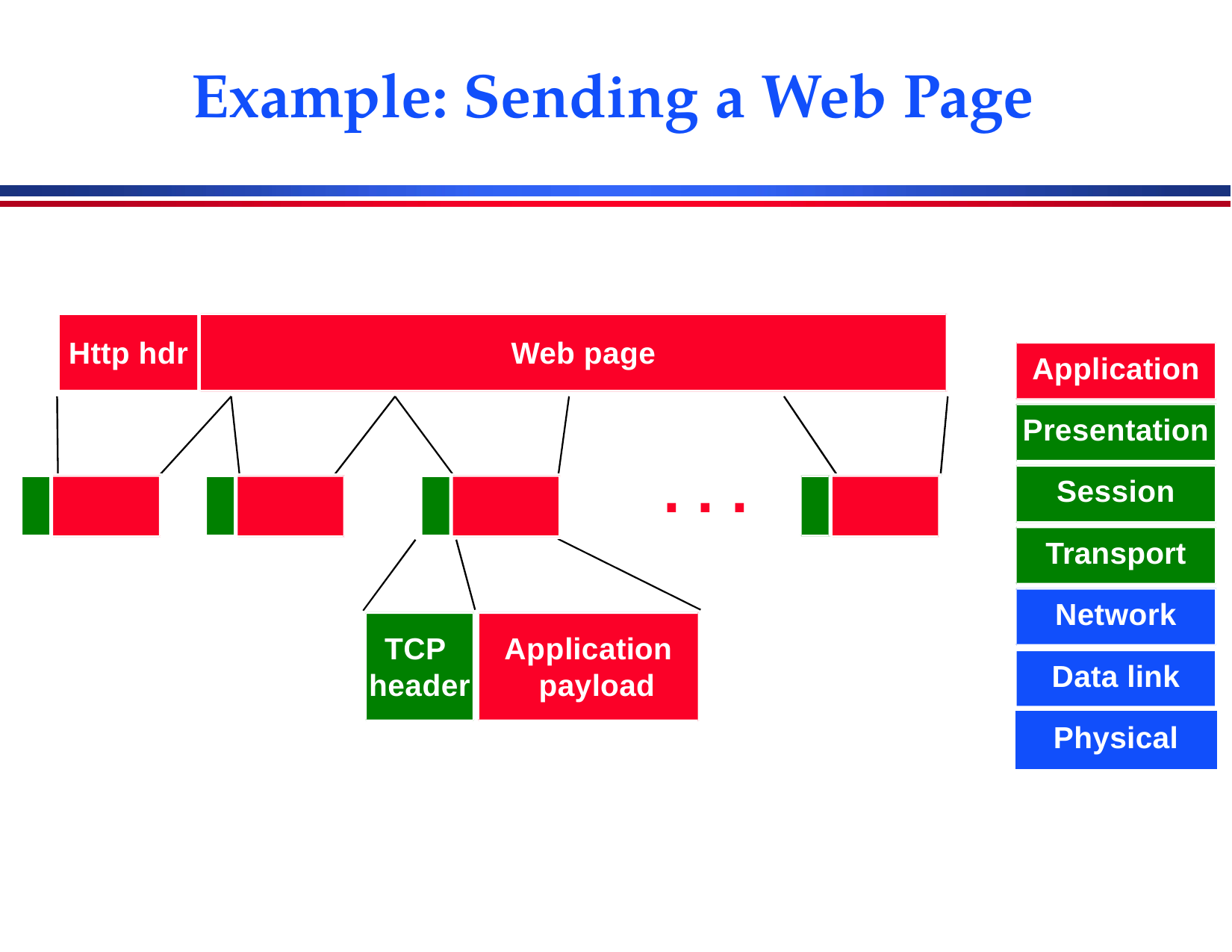

# Example: Sending a Web Page

Http hdr	Web page

| Application |
| --- |
| Presentation |
| Session |
| Transport |
| Network |
| Data link |
| Physical |

. . .

TCP
header
Application  payload